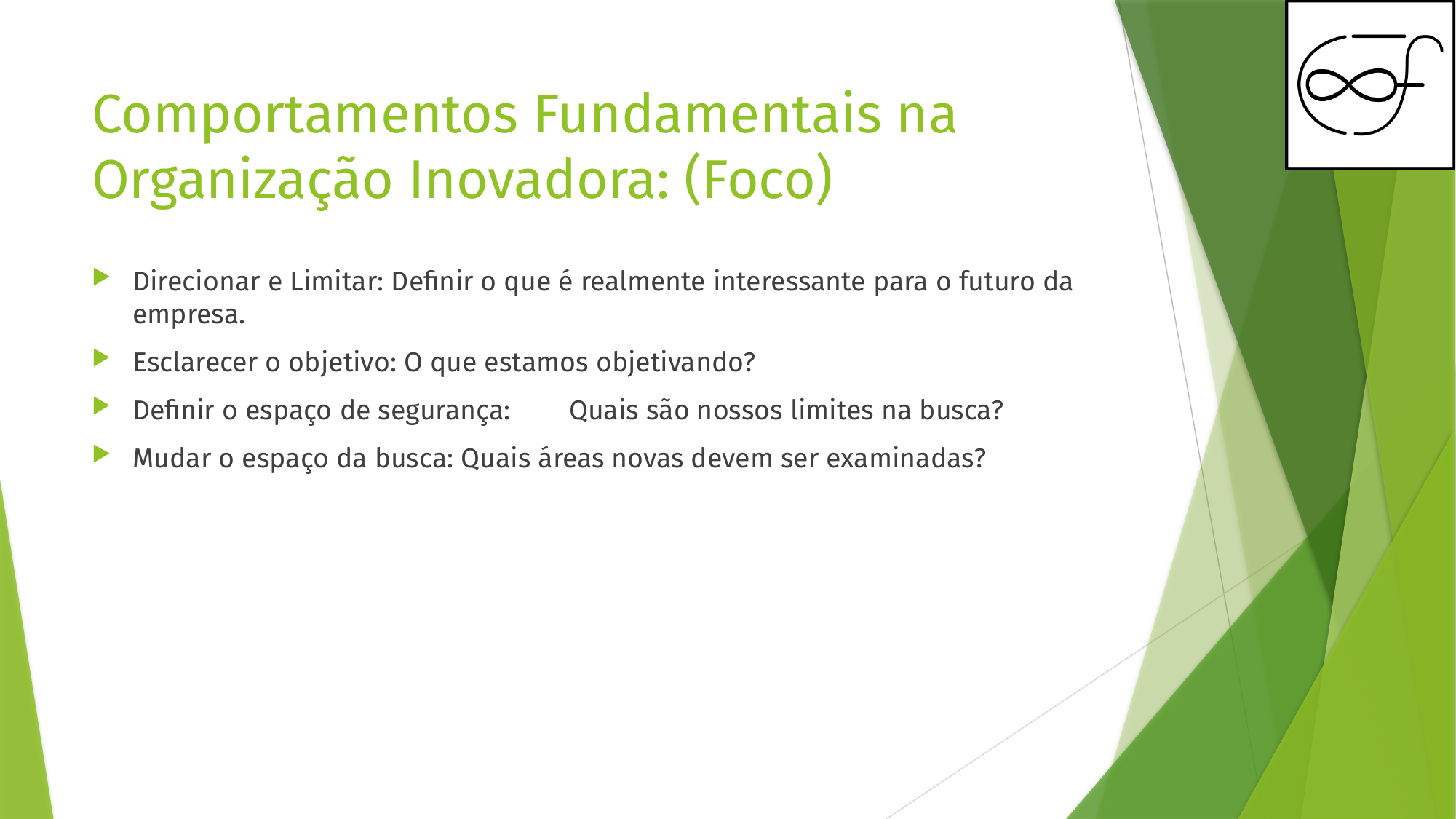

# Comportamentos Fundamentais na Organização Inovadora: (Foco)
Direcionar e Limitar: Definir o que é realmente interessante para o futuro da empresa.
Esclarecer o objetivo: O que estamos objetivando?
Definir o espaço de segurança: 	Quais são nossos limites na busca?
Mudar o espaço da busca: Quais áreas novas devem ser examinadas?